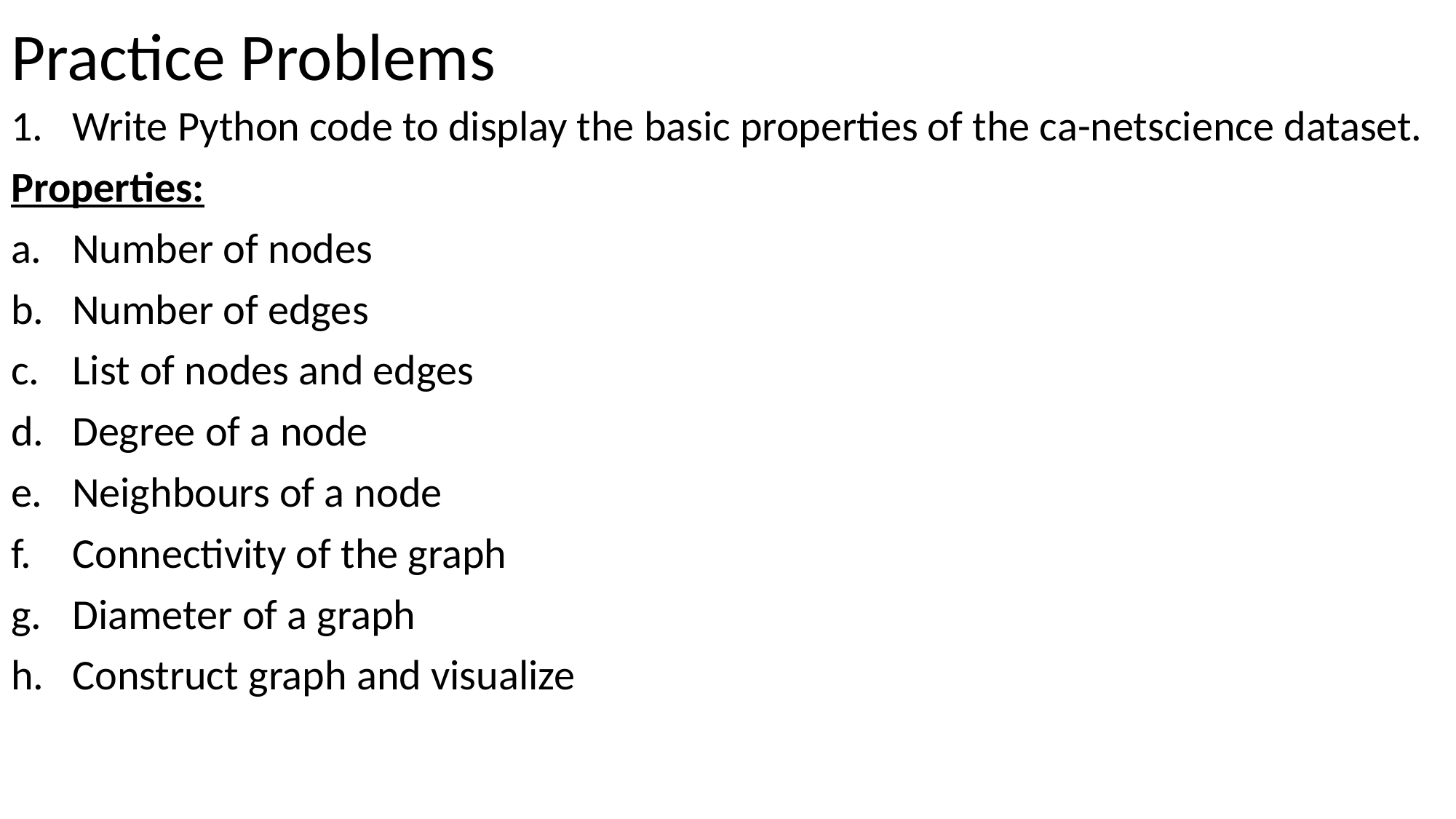

# Practice Problems
Write Python code to display the basic properties of the ca-netscience dataset.
Properties:
Number of nodes
Number of edges
List of nodes and edges
Degree of a node
Neighbours of a node
Connectivity of the graph
Diameter of a graph
Construct graph and visualize